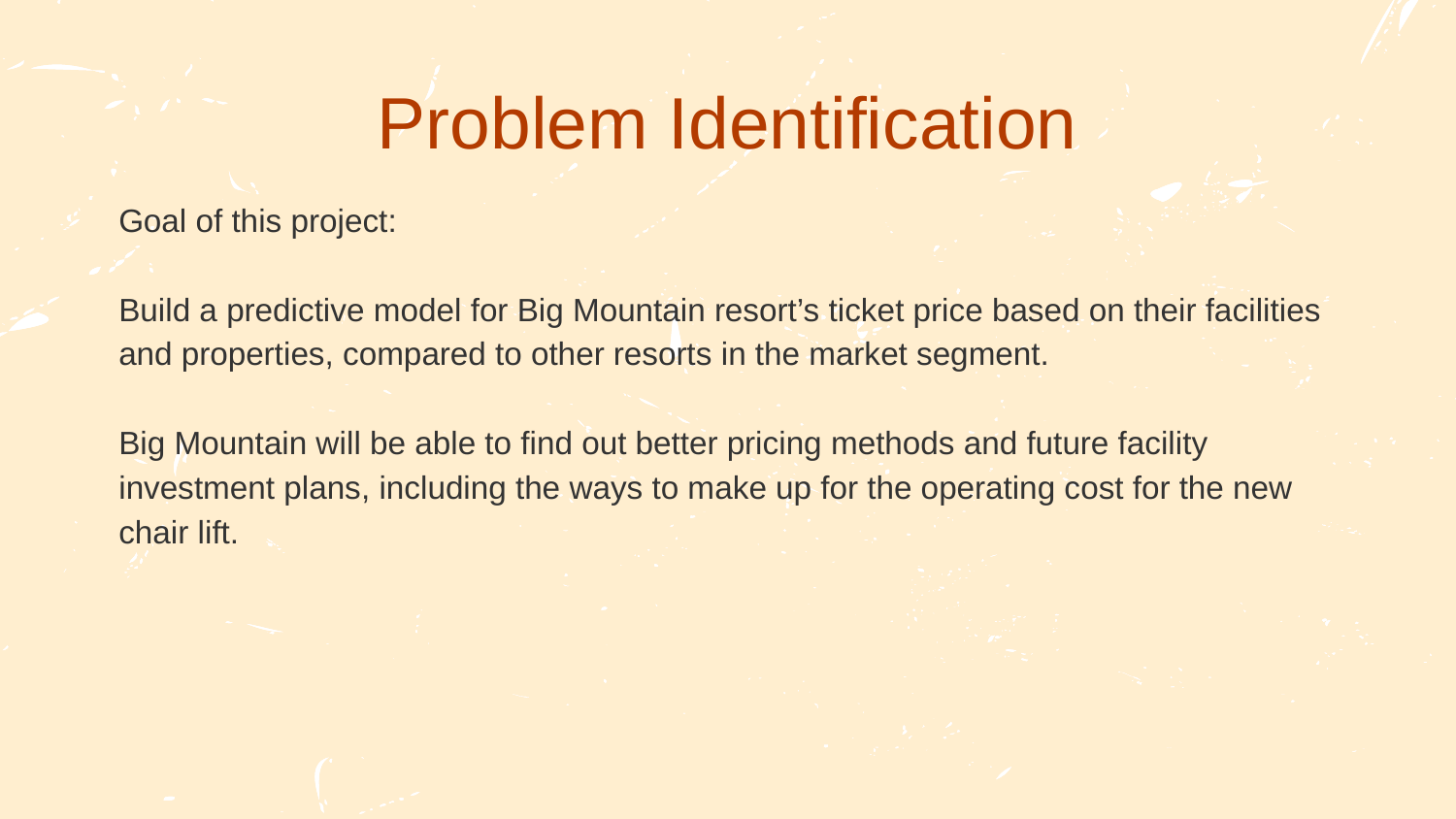

# Problem Identification
Goal of this project:

Build a predictive model for Big Mountain resort’s ticket price based on their facilities and properties, compared to other resorts in the market segment.

Big Mountain will be able to find out better pricing methods and future facility investment plans, including the ways to make up for the operating cost for the new chair lift.